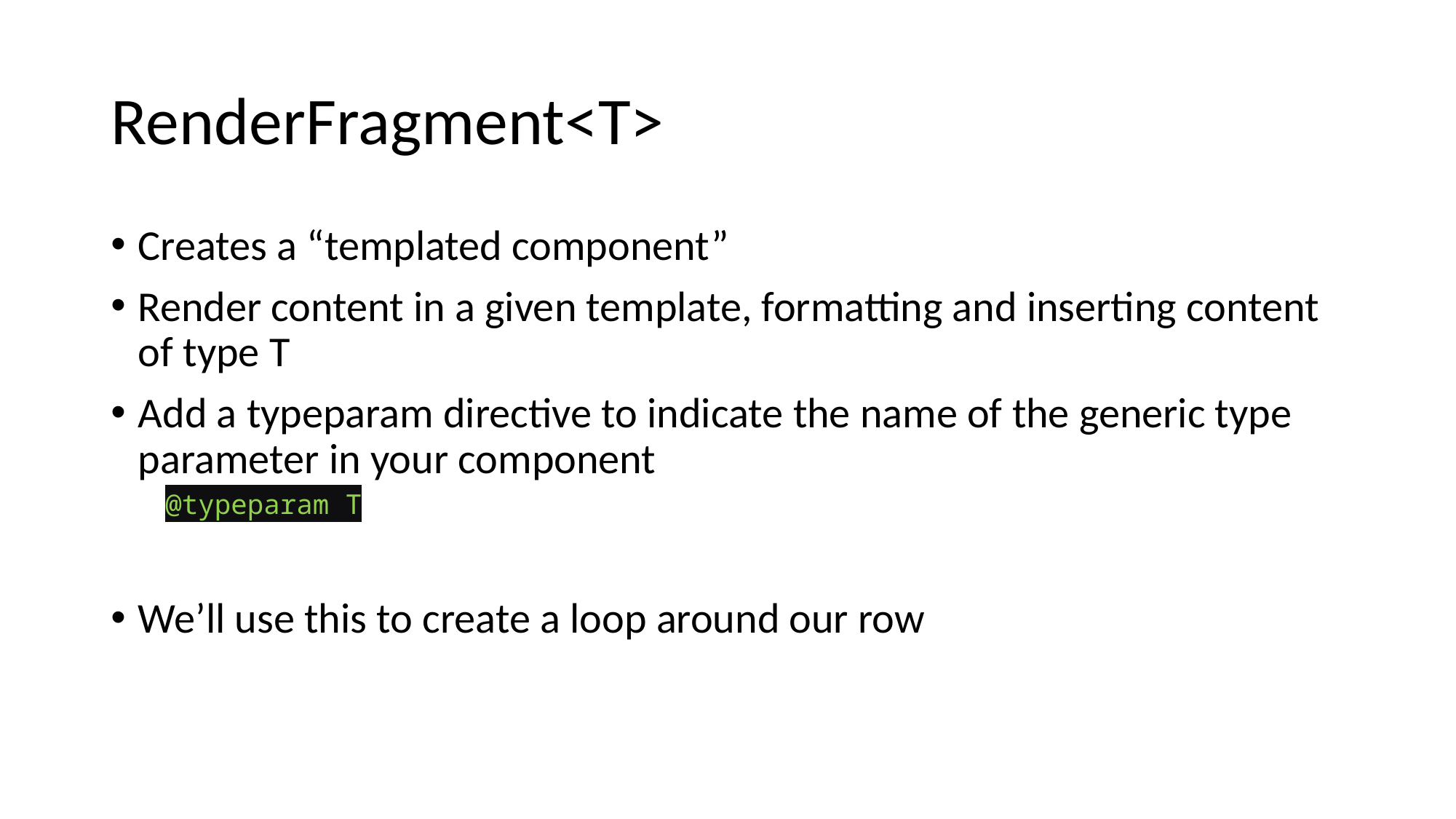

# RenderFragment<T>
Creates a “templated component”
Render content in a given template, formatting and inserting content of type T
Add a typeparam directive to indicate the name of the generic type parameter in your component
@typeparam T

We’ll use this to create a loop around our row